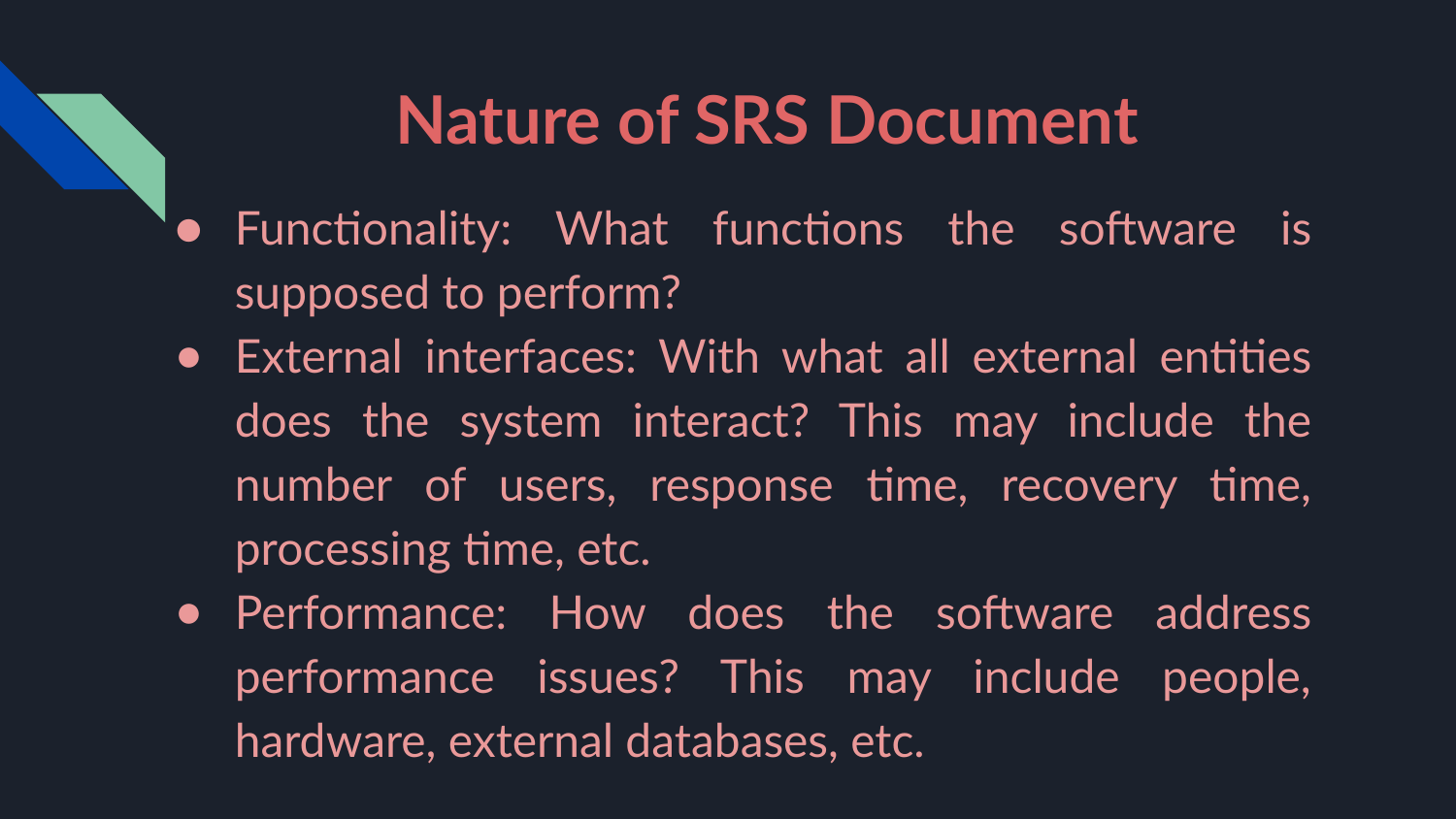

# Nature of SRS Document
Functionality: What functions the software is supposed to perform?
External interfaces: With what all external entities does the system interact? This may include the number of users, response time, recovery time, processing time, etc.
Performance: How does the software address performance issues? This may include people, hardware, external databases, etc.